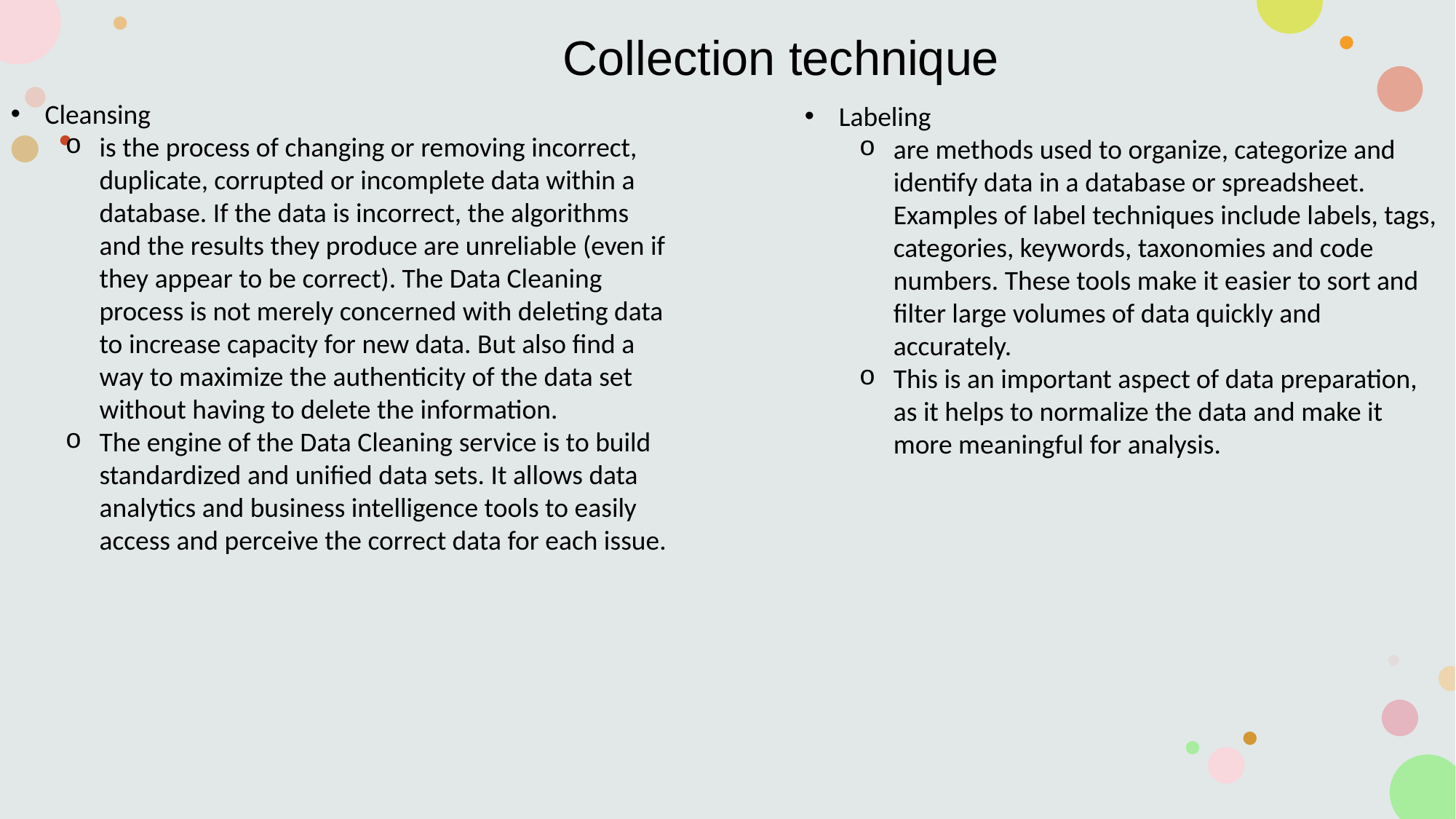

Collection technique
Cleansing
is the process of changing or removing incorrect, duplicate, corrupted or incomplete data within a database. If the data is incorrect, the algorithms and the results they produce are unreliable (even if they appear to be correct). The Data Cleaning process is not merely concerned with deleting data to increase capacity for new data. But also find a way to maximize the authenticity of the data set without having to delete the information.
The engine of the Data Cleaning service is to build standardized and unified data sets. It allows data analytics and business intelligence tools to easily access and perceive the correct data for each issue.
Labeling
are methods used to organize, categorize and identify data in a database or spreadsheet. Examples of label techniques include labels, tags, categories, keywords, taxonomies and code numbers. These tools make it easier to sort and filter large volumes of data quickly and accurately.
This is an important aspect of data preparation, as it helps to normalize the data and make it more meaningful for analysis.